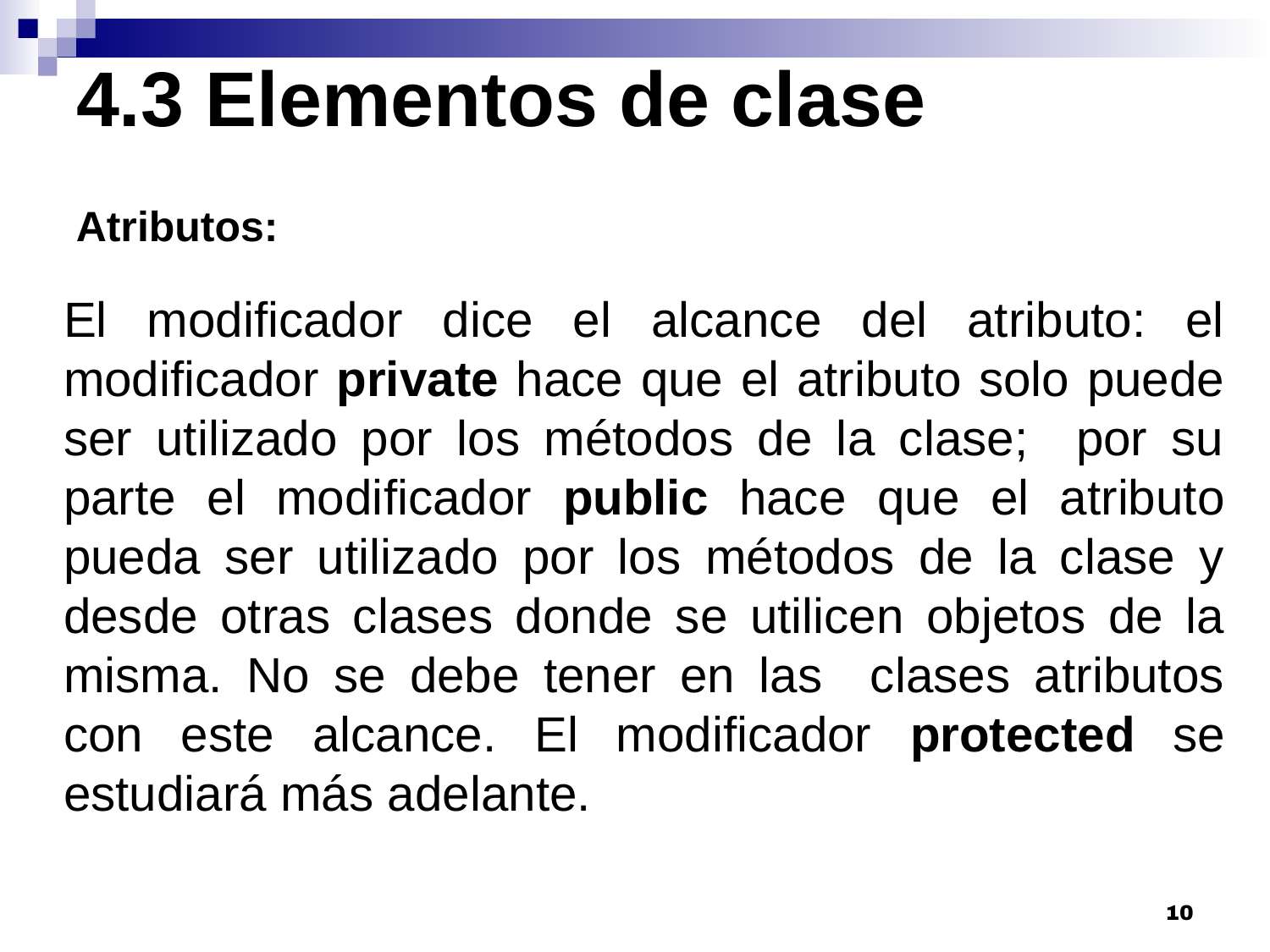

4.3 Elementos de clase
Atributos:
El modificador dice el alcance del atributo: el modificador private hace que el atributo solo puede ser utilizado por los métodos de la clase;  por su parte el modificador public hace que el atributo pueda ser utilizado por los métodos de la clase y desde otras clases donde se utilicen objetos de la misma. No se debe tener en las  clases atributos con este alcance. El modificador protected se estudiará más adelante.

10